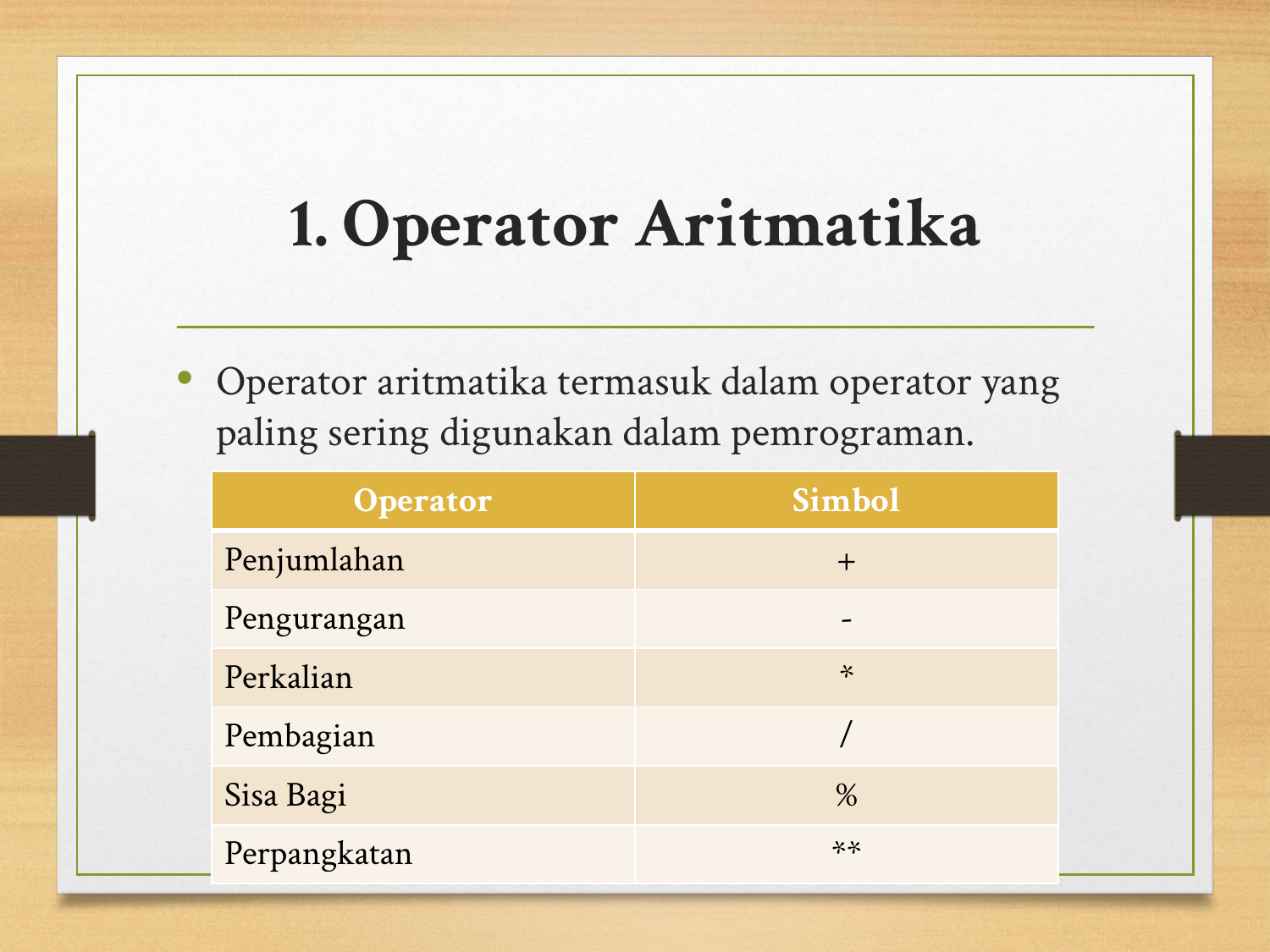

# 1. Operator Aritmatika
Operator aritmatika termasuk dalam operator yang paling sering digunakan dalam pemrograman.

| Operator | Simbol |
| --- | --- |
| Penjumlahan | + |
| Pengurangan | - |
| Perkalian | \* |
| Pembagian | / |
| Sisa Bagi | % |
| Perpangkatan | \*\* |